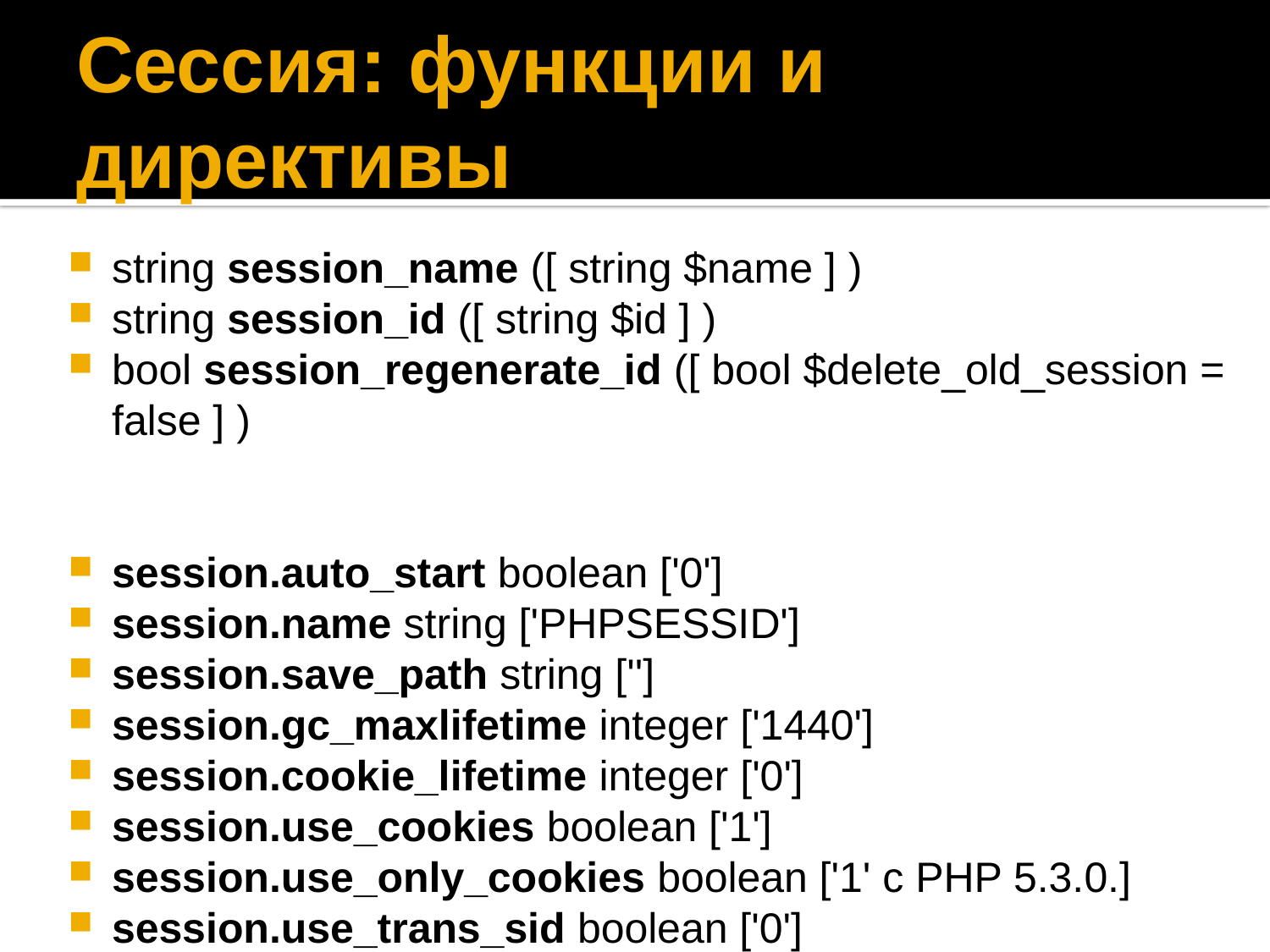

# Сессия: функции и директивы
string session_name ([ string $name ] )
string session_id ([ string $id ] )
bool session_regenerate_id ([ bool $delete_old_session = false ] )

session.auto_start boolean ['0']
session.name string ['PHPSESSID']
session.save_path string ['']
session.gc_maxlifetime integer ['1440']
session.cookie_lifetime integer ['0']
session.use_cookies boolean ['1']
session.use_only_cookies boolean ['1' c PHP 5.3.0.]
session.use_trans_sid boolean ['0']